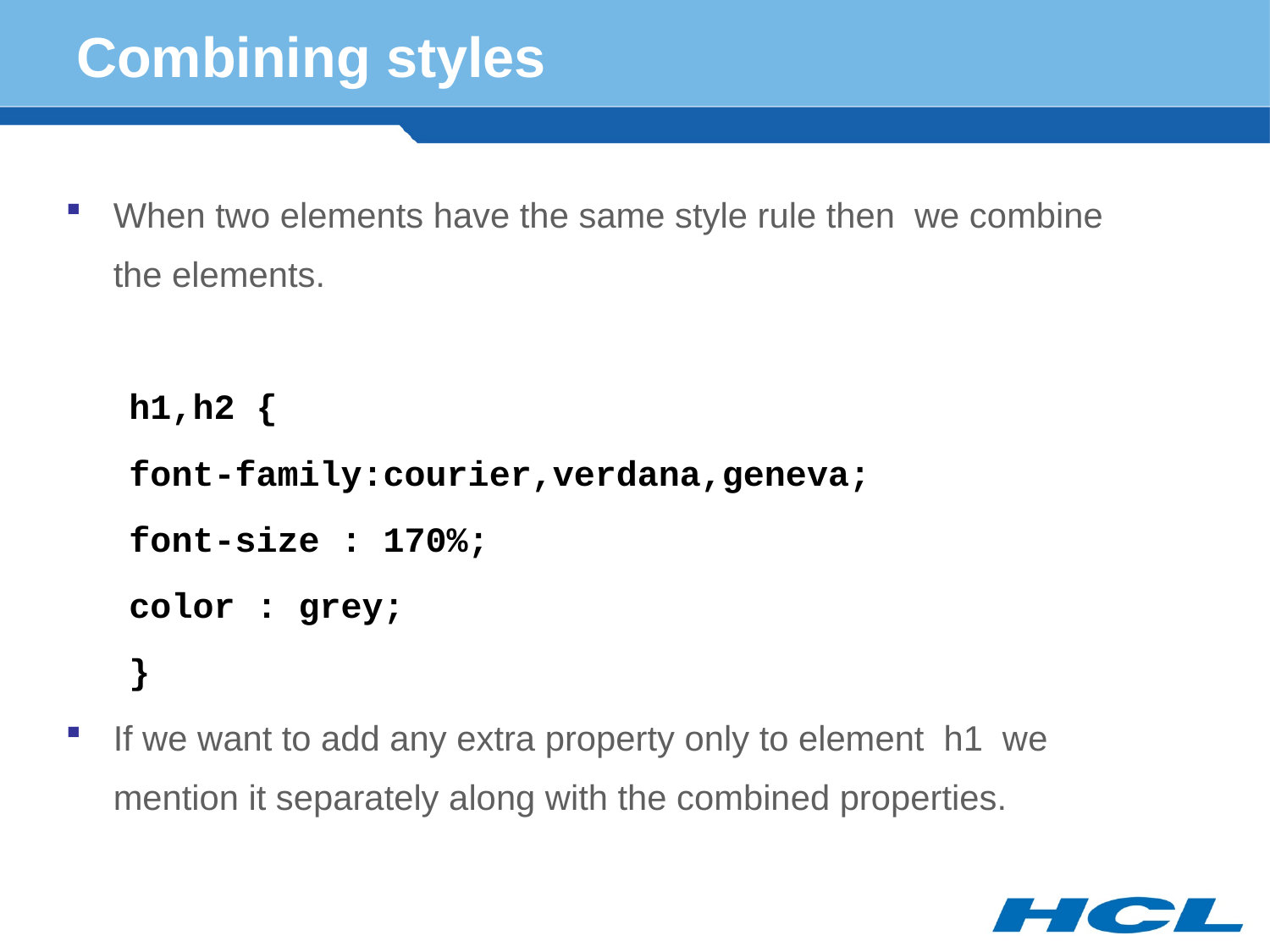

# Combining styles
When two elements have the same style rule then  we combine the elements.

h1,h2 {
font-family:courier,verdana,geneva;
font-size : 170%;
color : grey;
}
If we want to add any extra property only to element  h1  we mention it separately along with the combined properties.